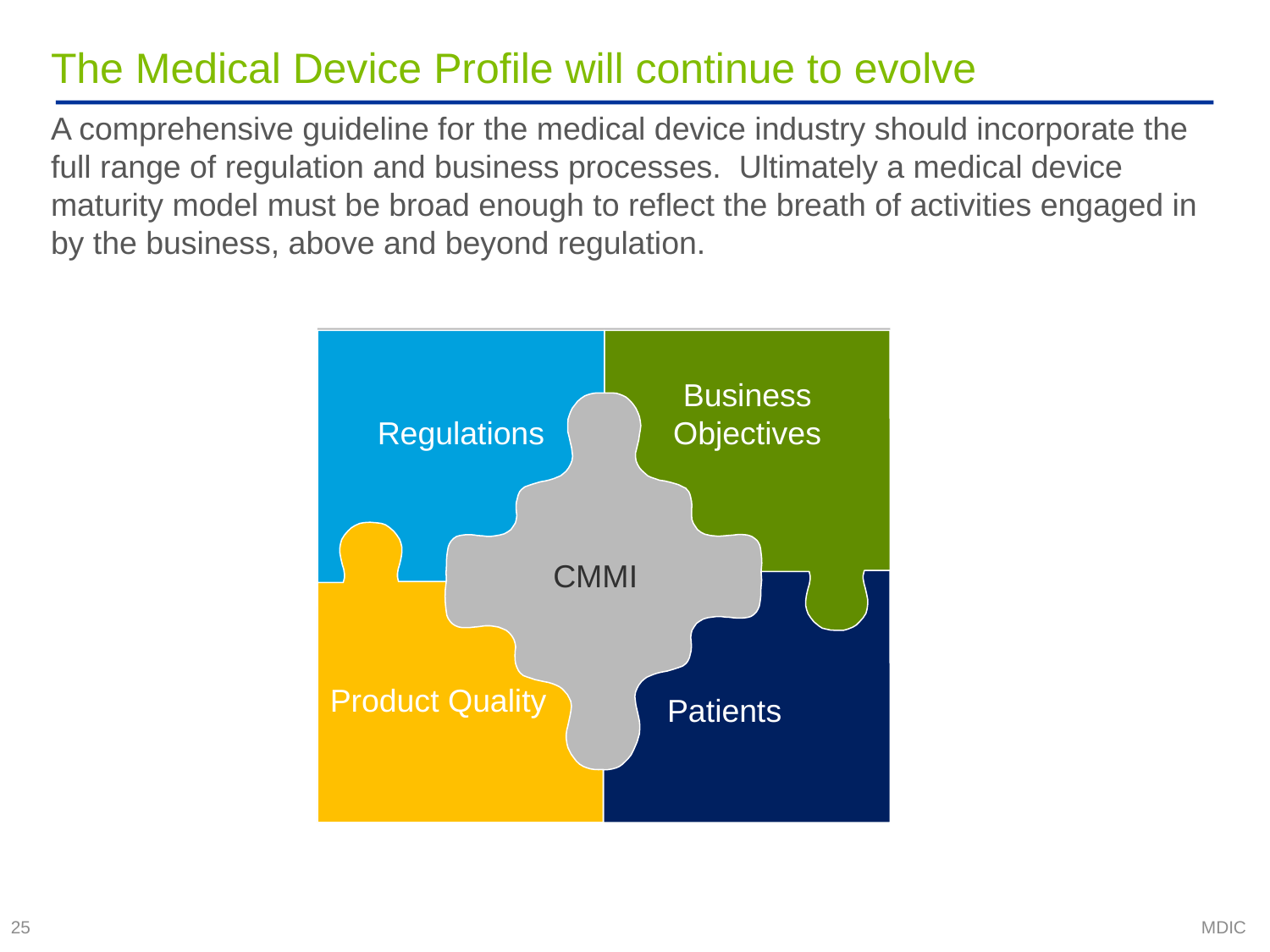

# The Medical Device Profile will continue to evolve
A comprehensive guideline for the medical device industry should incorporate the full range of regulation and business processes.  Ultimately a medical device maturity model must be broad enough to reflect the breath of activities engaged in by the business, above and beyond regulation.

Regulations

Business Objectives

Product Quality

Patients
CMMI